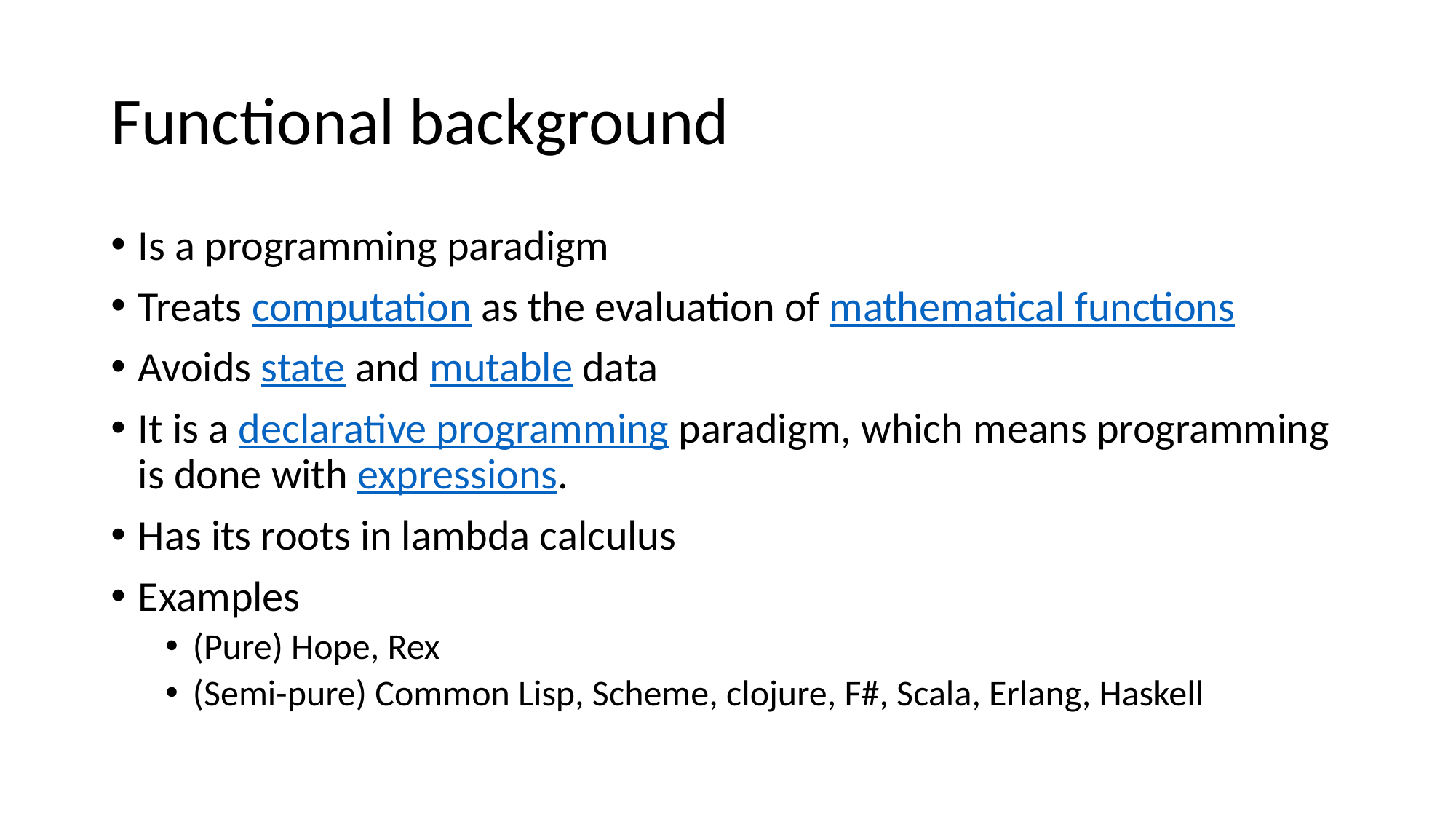

# Functional background
Is a programming paradigm
Treats computation as the evaluation of mathematical functions
Avoids state and mutable data
It is a declarative programming paradigm, which means programming is done with expressions.
Has its roots in lambda calculus
Examples
(Pure) Hope, Rex
(Semi-pure) Common Lisp, Scheme, clojure, F#, Scala, Erlang, Haskell